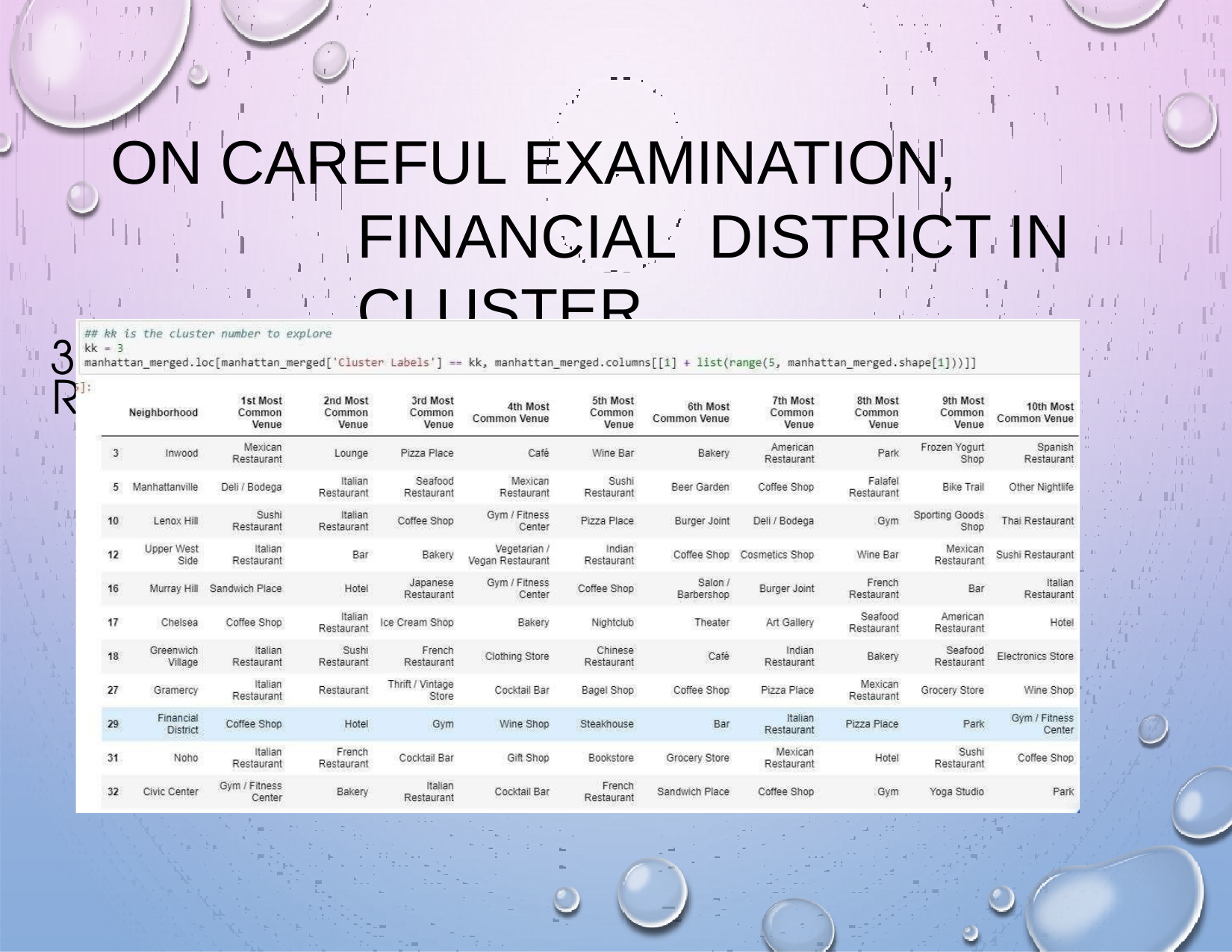

# ON CAREFUL EXAMINATION, FINANCIAL  DISTRICT IN CLUSTER
3 resembles in amenities to our Current Residence